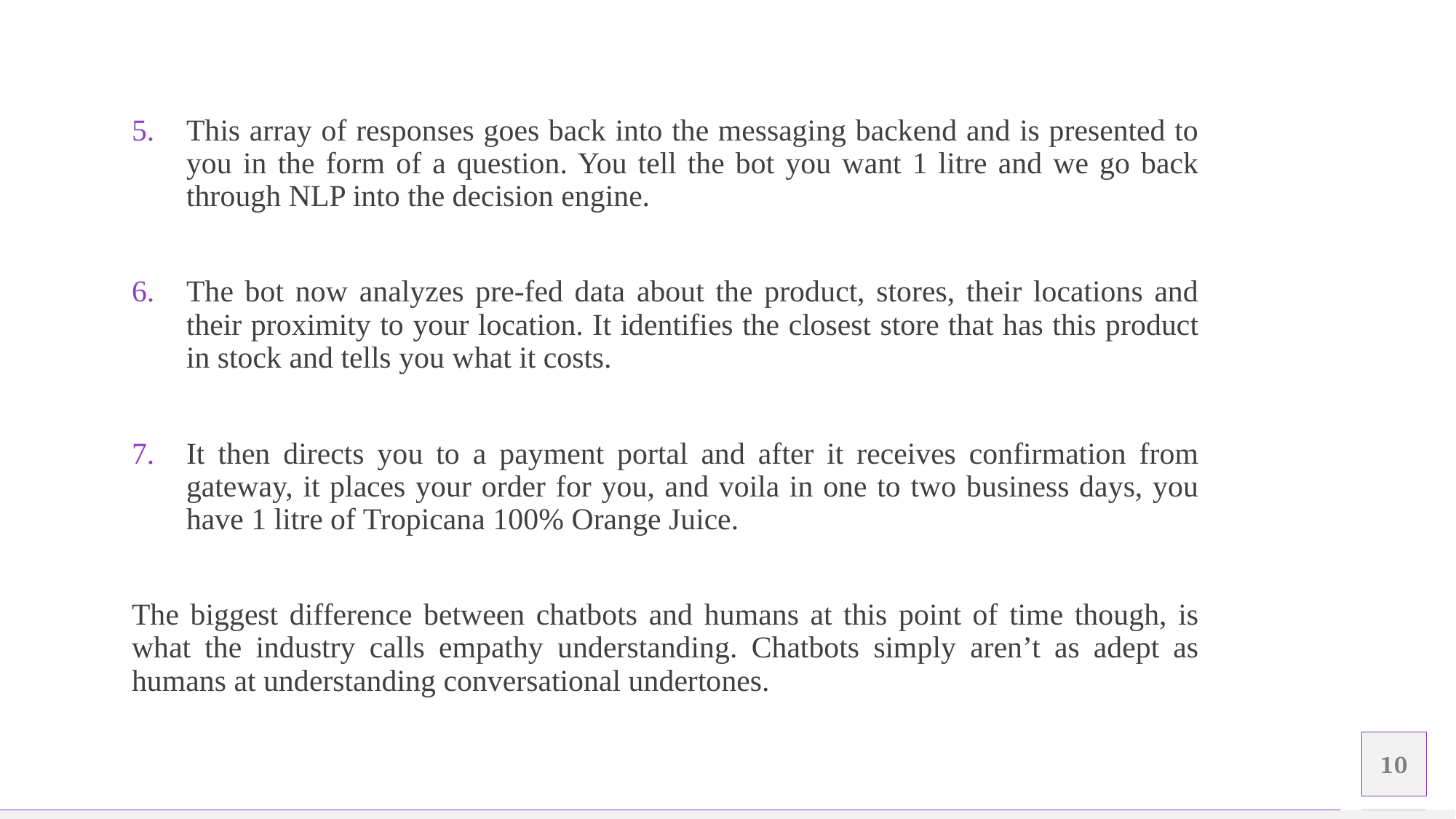

This array of responses goes back into the messaging backend and is presented to you in the form of a question. You tell the bot you want 1 litre and we go back through NLP into the decision engine.

The bot now analyzes pre-fed data about the product, stores, their locations and their proximity to your location. It identifies the closest store that has this product in stock and tells you what it costs.

It then directs you to a payment portal and after it receives confirmation from gateway, it places your order for you, and voila in one to two business days, you have 1 litre of Tropicana 100% Orange Juice.

The biggest difference between chatbots and humans at this point of time though, is what the industry calls empathy understanding. Chatbots simply aren’t as adept as humans at understanding conversational undertones.

10